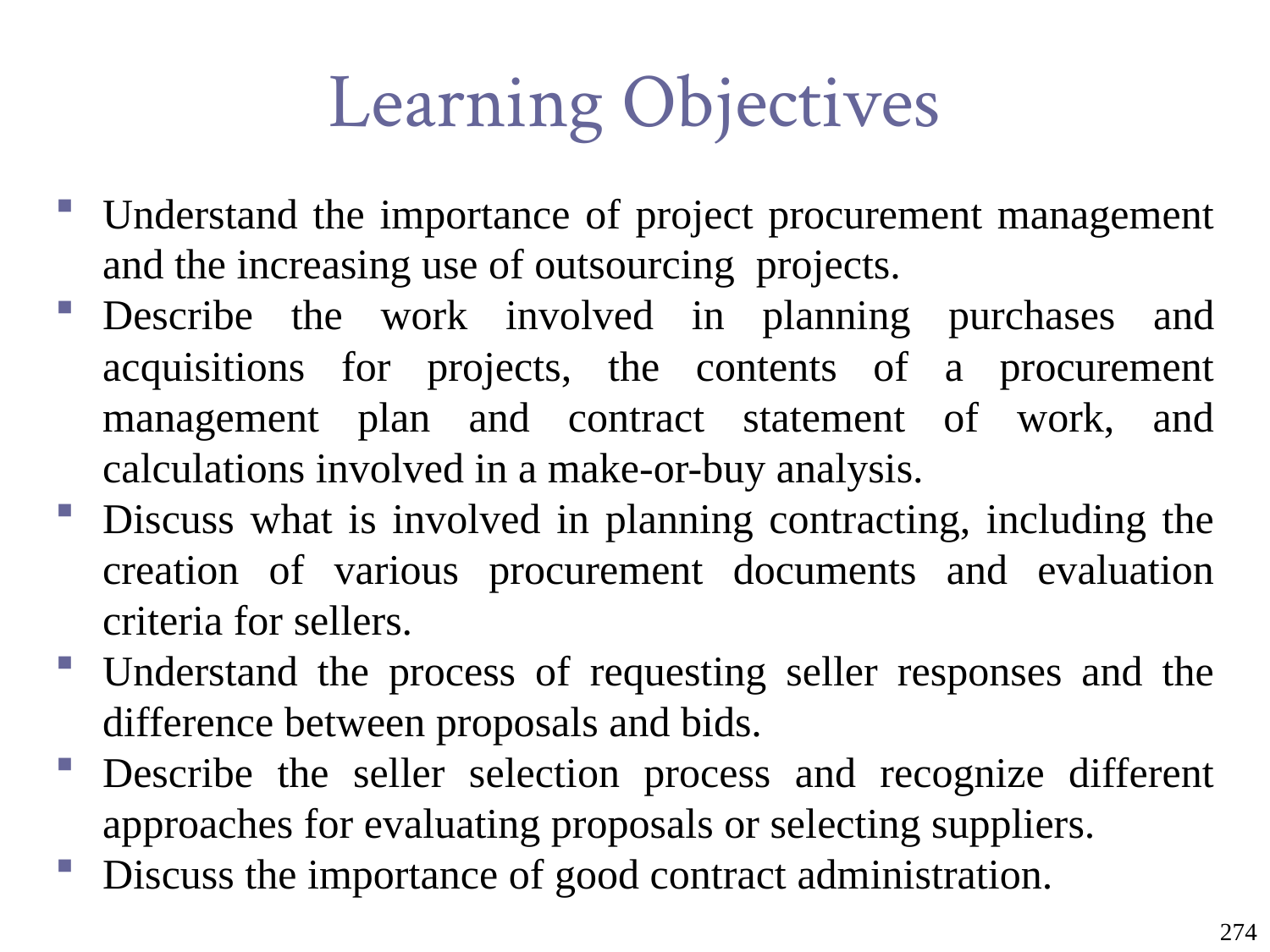

# Learning Objectives
Understand the importance of project procurement management and the increasing use of outsourcing  projects.
Describe the work involved in planning purchases and acquisitions for projects, the contents of a procurement management plan and contract statement of work, and calculations involved in a make-or-buy analysis.
Discuss what is involved in planning contracting, including the creation of various procurement documents and evaluation criteria for sellers.
Understand the process of requesting seller responses and the difference between proposals and bids.
Describe the seller selection process and recognize different approaches for evaluating proposals or selecting suppliers.
Discuss the importance of good contract administration.

274